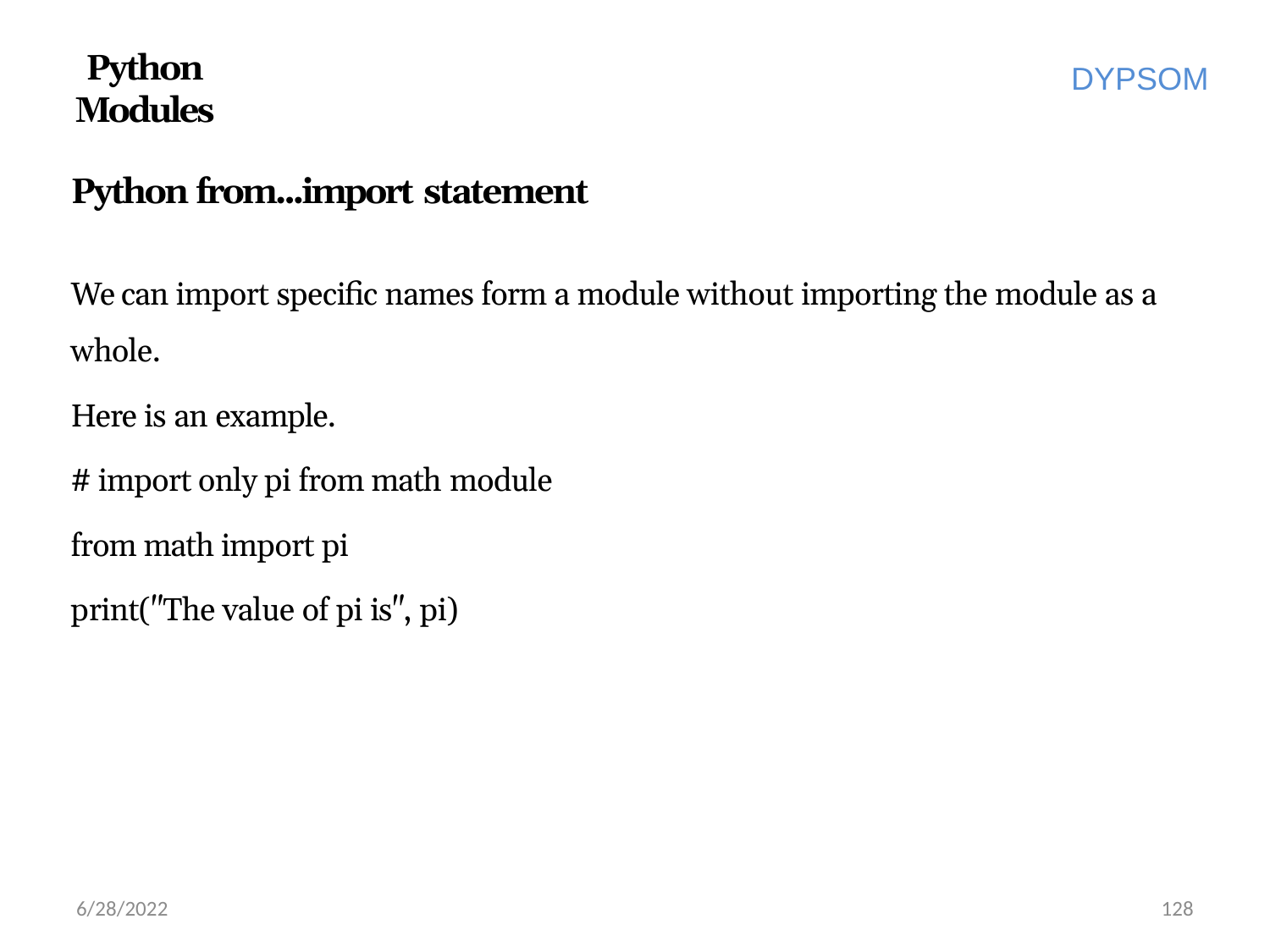

DYPSOM
# Python Modules
Python from...import statement

We can import specific names form a module without importing the module as a  whole.
Here is an example.
# import only pi from math module
from math import pi
print("The value of pi is", pi)
6/28/2022
128